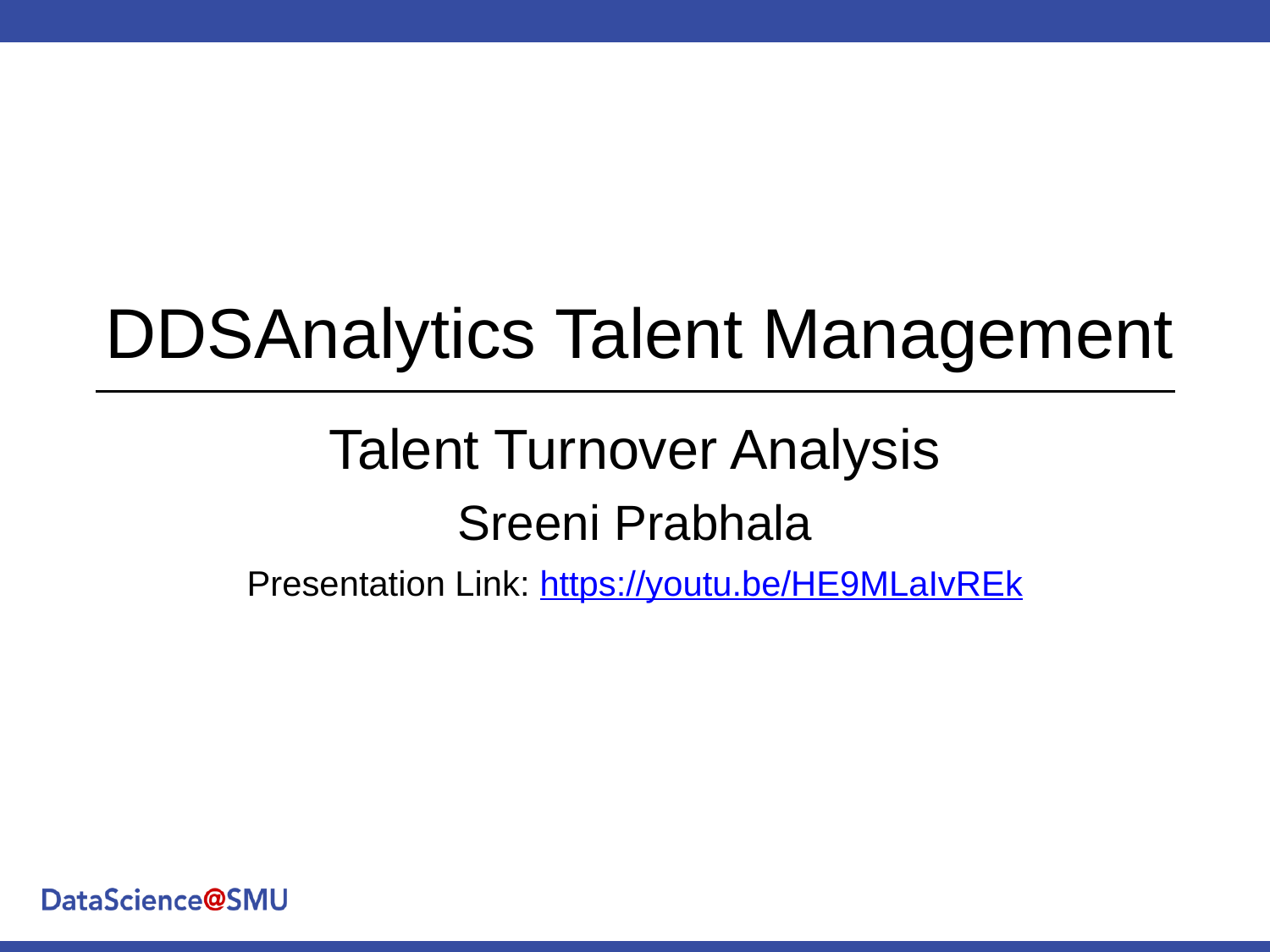

# DDSAnalytics Talent Management
Talent Turnover Analysis
Sreeni Prabhala
Presentation Link: https://youtu.be/HE9MLaIvREk